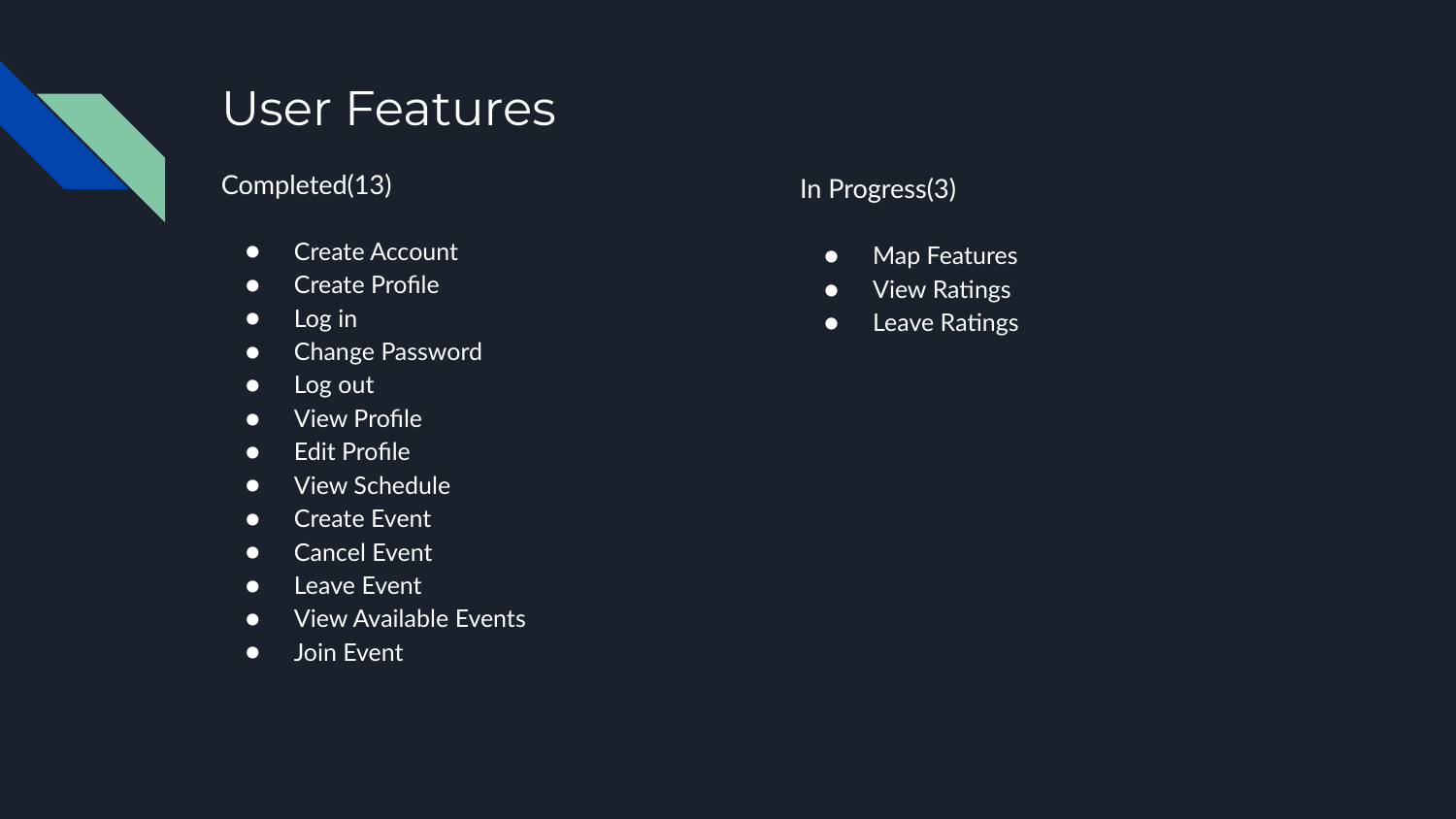

# User Features
Completed(13)
Create Account
Create Profile
Log in
Change Password
Log out
View Profile
Edit Profile
View Schedule
Create Event
Cancel Event
Leave Event
View Available Events
Join Event
In Progress(3)
Map Features
View Ratings
Leave Ratings